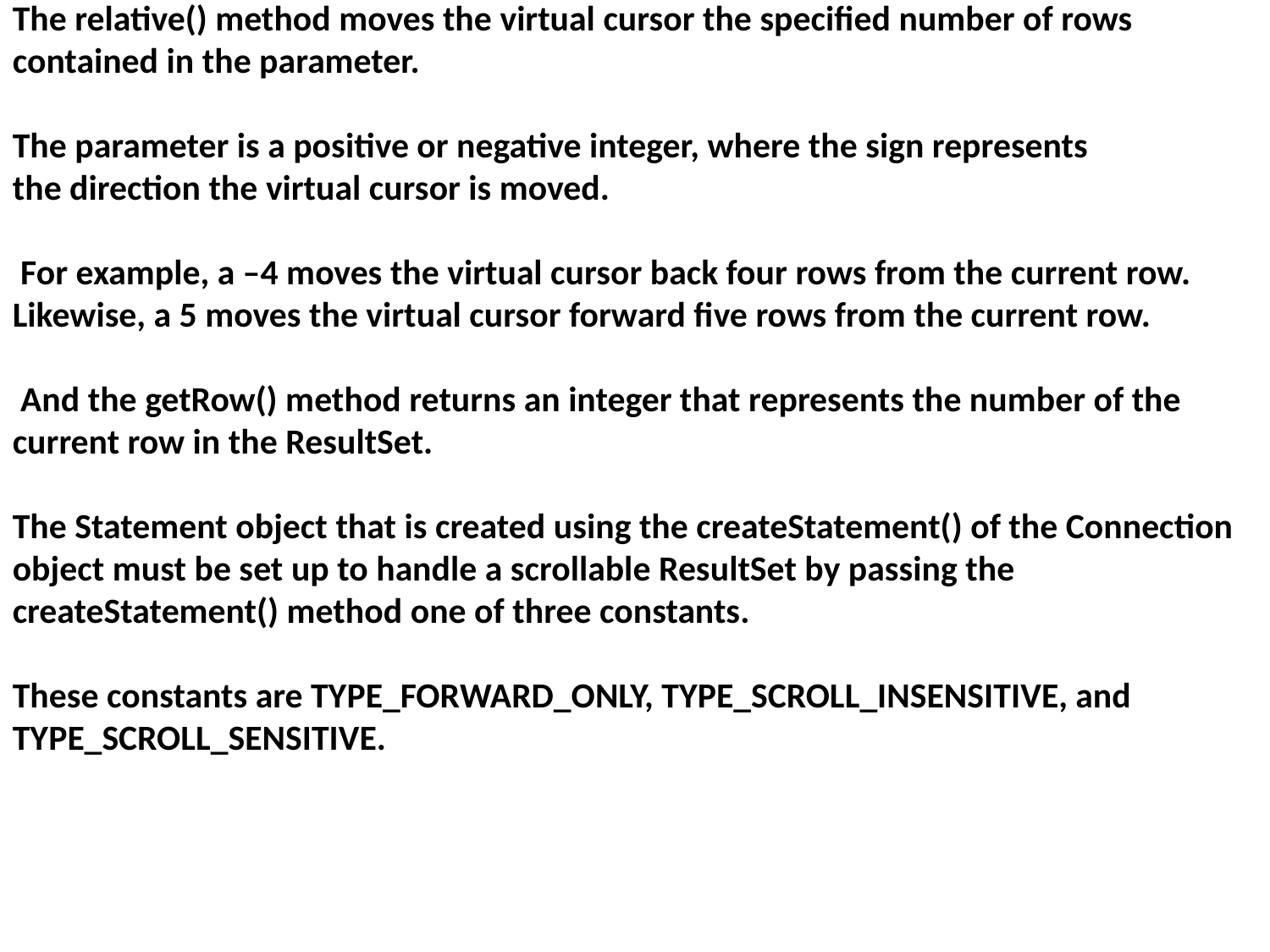

The relative() method moves the virtual cursor the specified number of rows contained in the parameter.

The parameter is a positive or negative integer, where the sign represents
the direction the virtual cursor is moved.

 For example, a –4 moves the virtual cursor back four rows from the current row. Likewise, a 5 moves the virtual cursor forward five rows from the current row.

 And the getRow() method returns an integer that represents the number of the current row in the ResultSet.

The Statement object that is created using the createStatement() of the Connection object must be set up to handle a scrollable ResultSet by passing the createStatement() method one of three constants.

These constants are TYPE_FORWARD_ONLY, TYPE_SCROLL_INSENSITIVE, and TYPE_SCROLL_SENSITIVE.